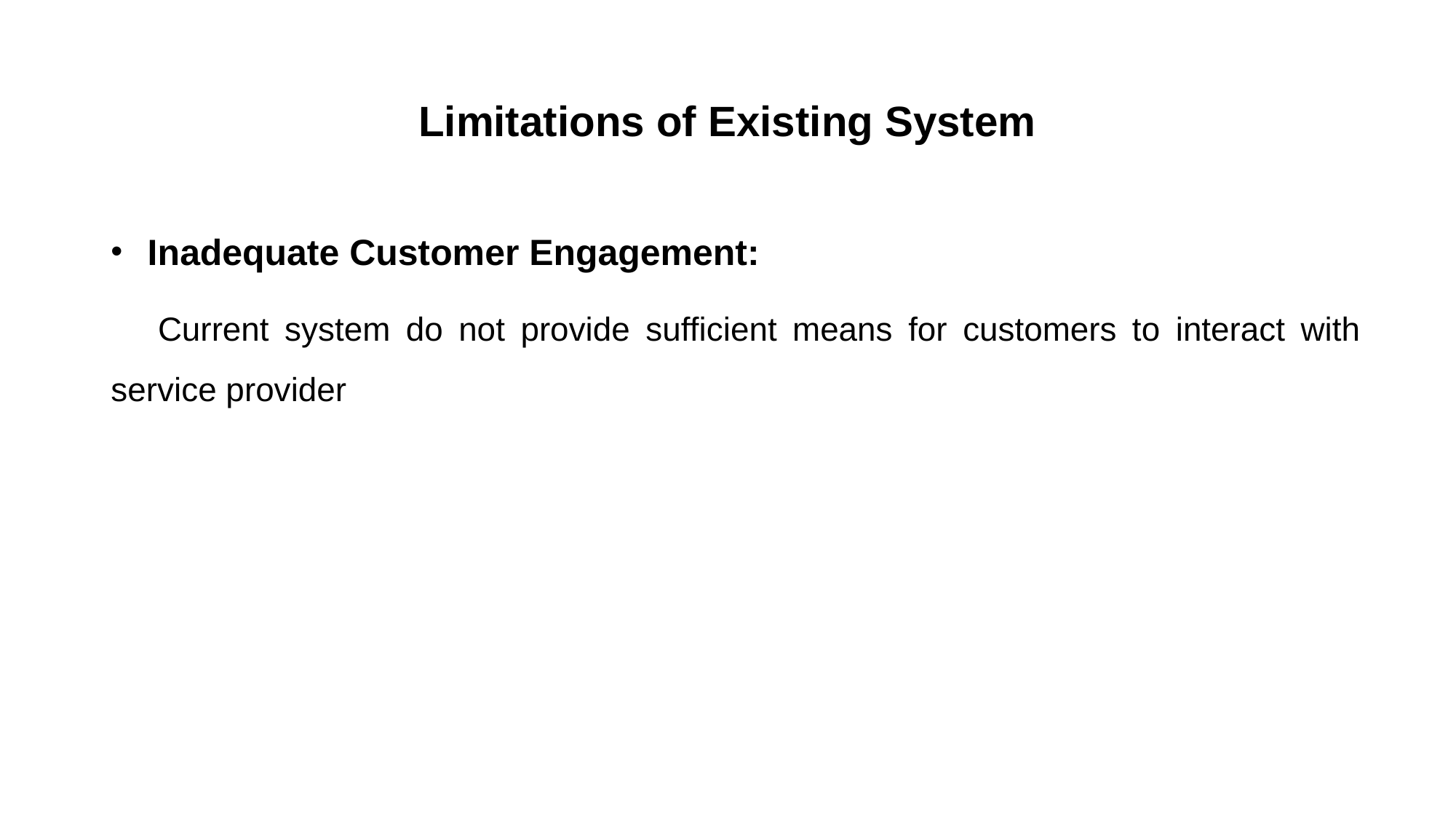

# Limitations of Existing System
 Inadequate Customer Engagement:
   Current system do not provide sufficient means for customers to interact with service provider